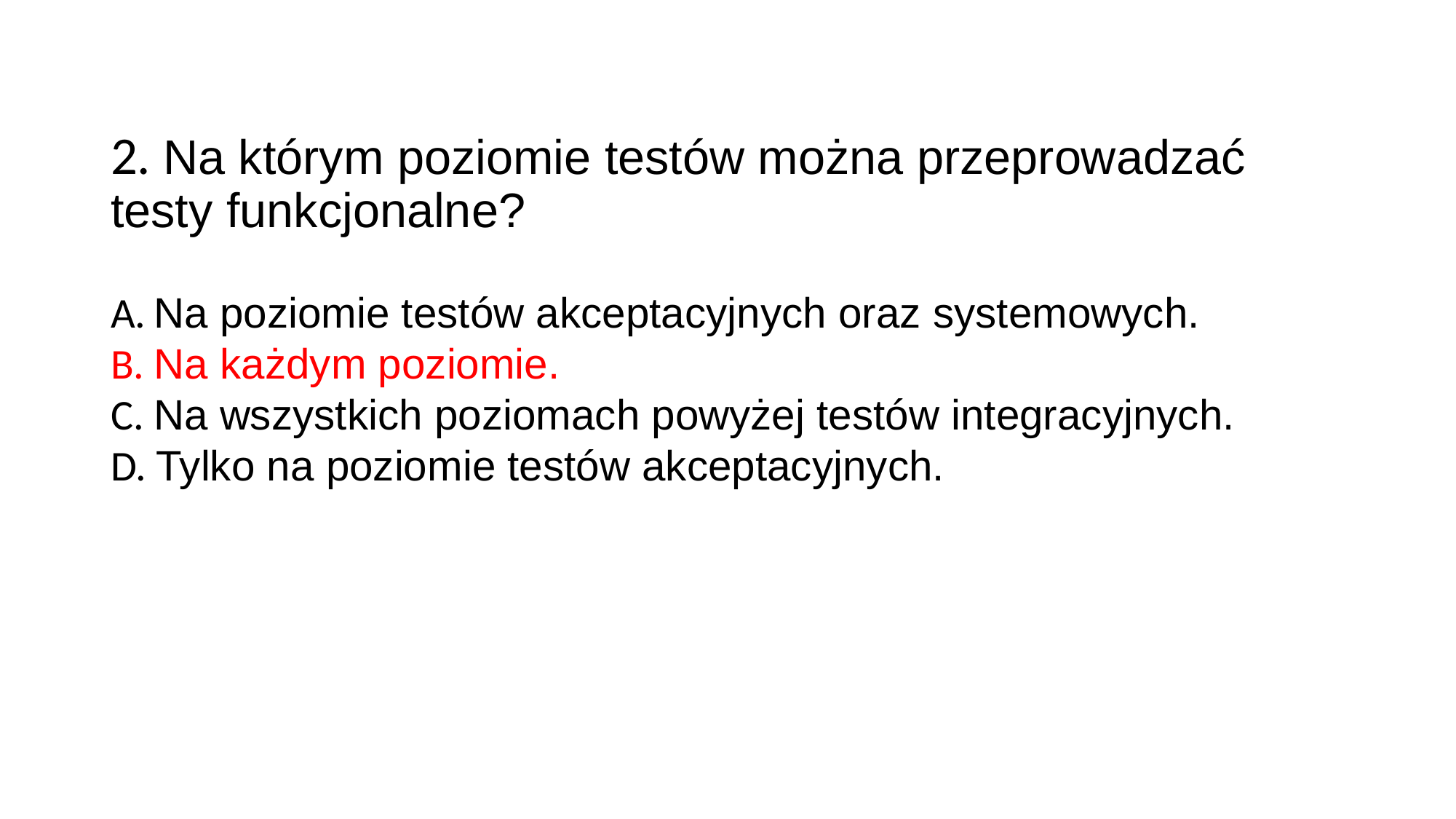

2. Na którym poziomie testów można przeprowadzać testy funkcjonalne?

A. Na poziomie testów akceptacyjnych oraz systemowych.
B. Na każdym poziomie.
C. Na wszystkich poziomach powyżej testów integracyjnych.
D. Tylko na poziomie testów akceptacyjnych.